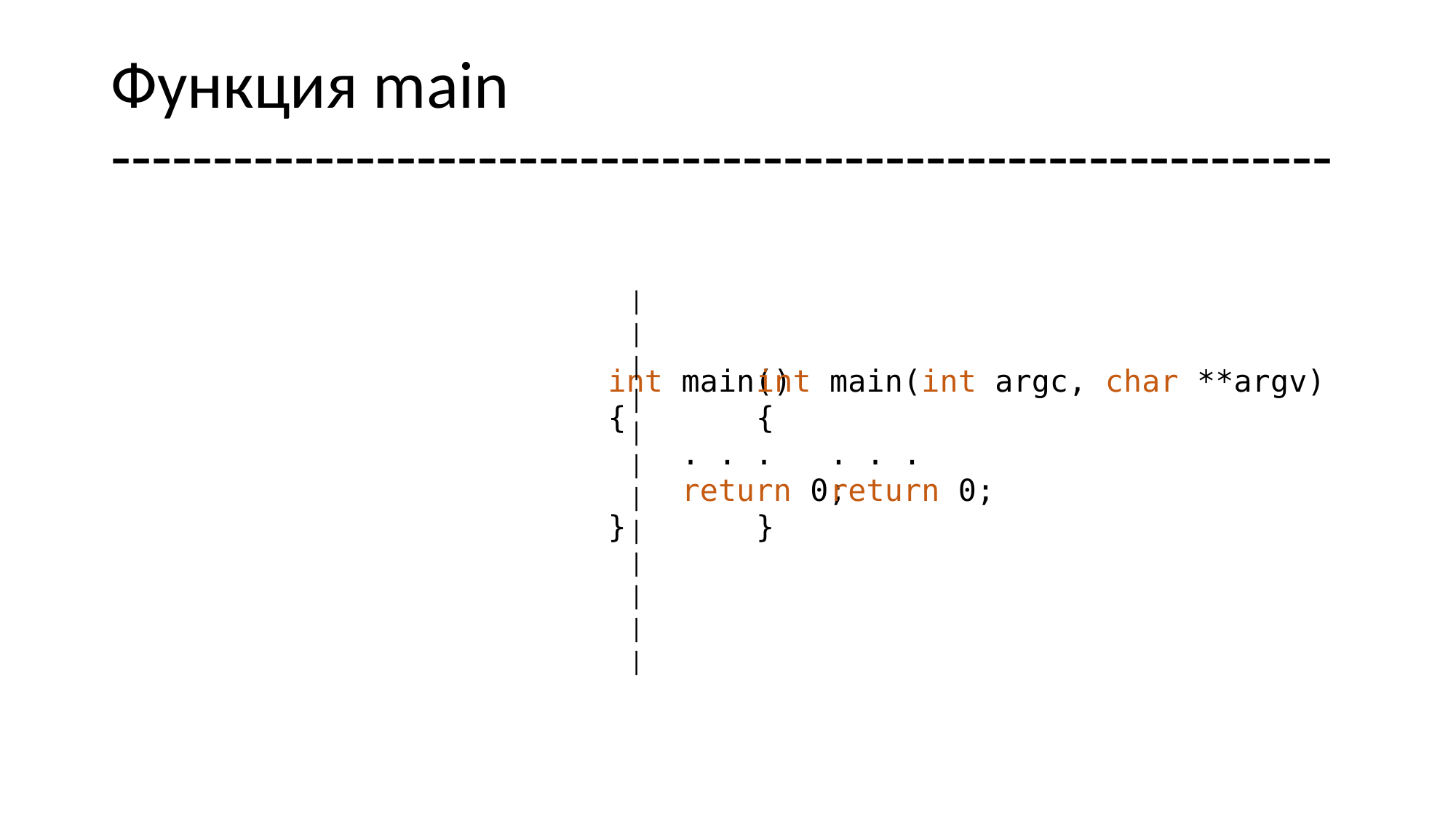

# Функция main ------------------------------------------------------------
|
|
|
|
|
|
|
|
|
|
|
|
int main()
{
    . . .
    return 0;
}
int main(int argc, char **argv)
{
    . . .
    return 0;
}